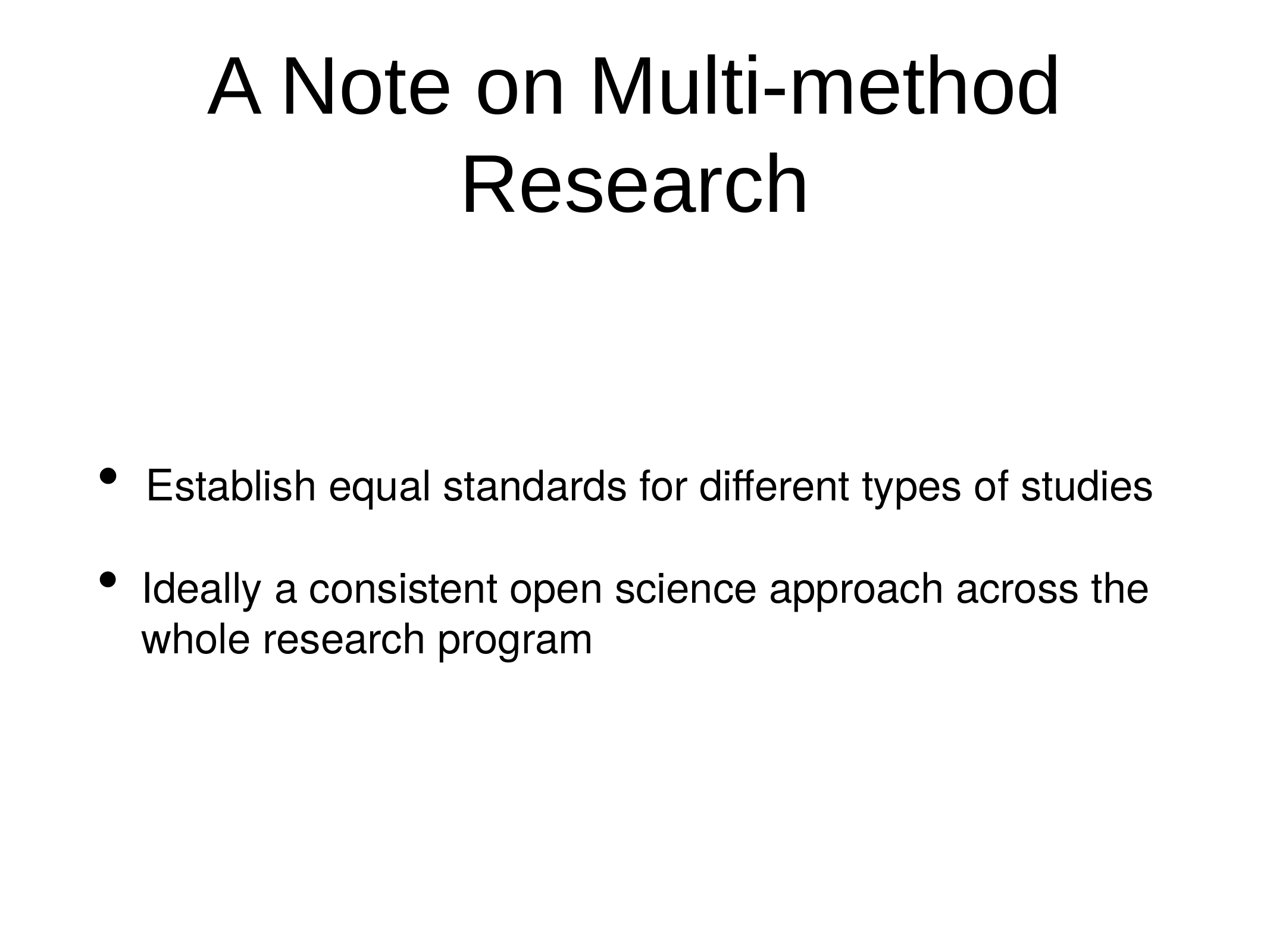

# A Note on Multi-method Research
Establish equal standards for different types of studies
Ideally a consistent open science approach across the whole research program